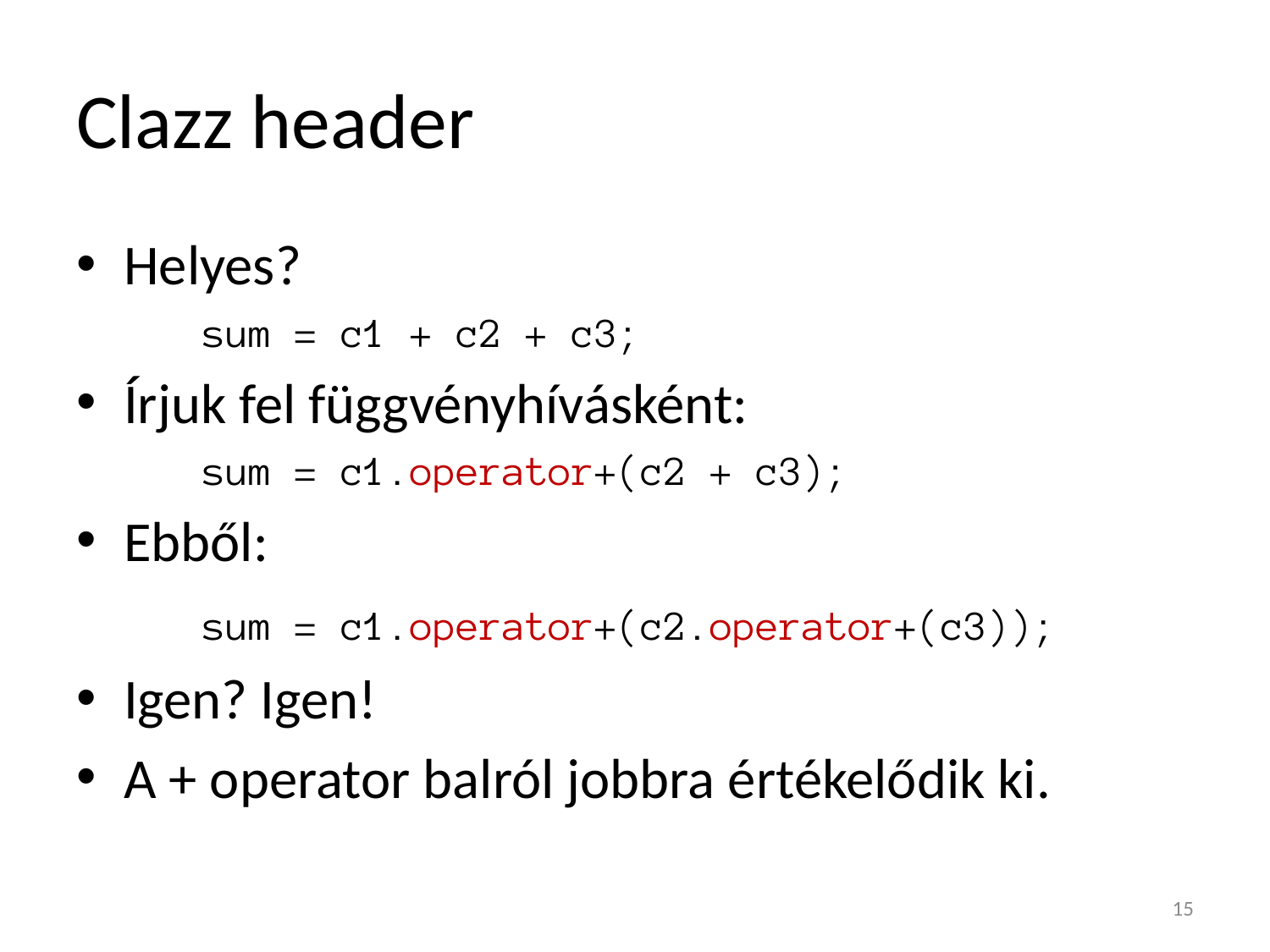

# Clazz header
Helyes?
	sum = c1 + c2 + c3;
Írjuk fel függvényhívásként:
	sum = c1.operator+(c2 + c3);
Ebből:
	sum = c1.operator+(c2.operator+(c3));
Igen? Igen!
A + operator balról jobbra értékelődik ki.

15